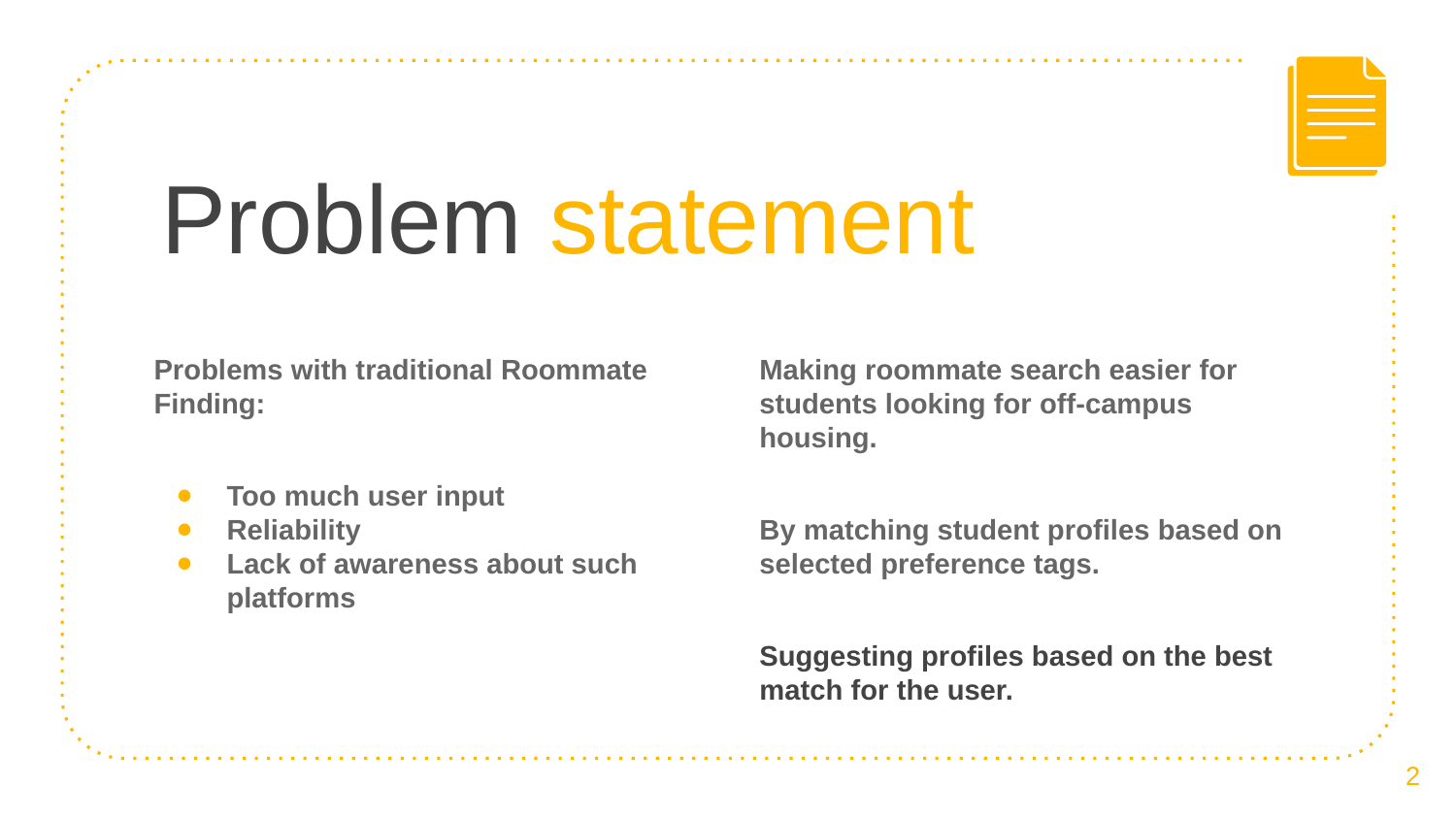

# Problem statement
Problems with traditional Roommate Finding:

Too much user input
Reliability
Lack of awareness about such platforms
Making roommate search easier for students looking for off-campus housing.

By matching student profiles based on selected preference tags.

Suggesting profiles based on the best match for the user.
2